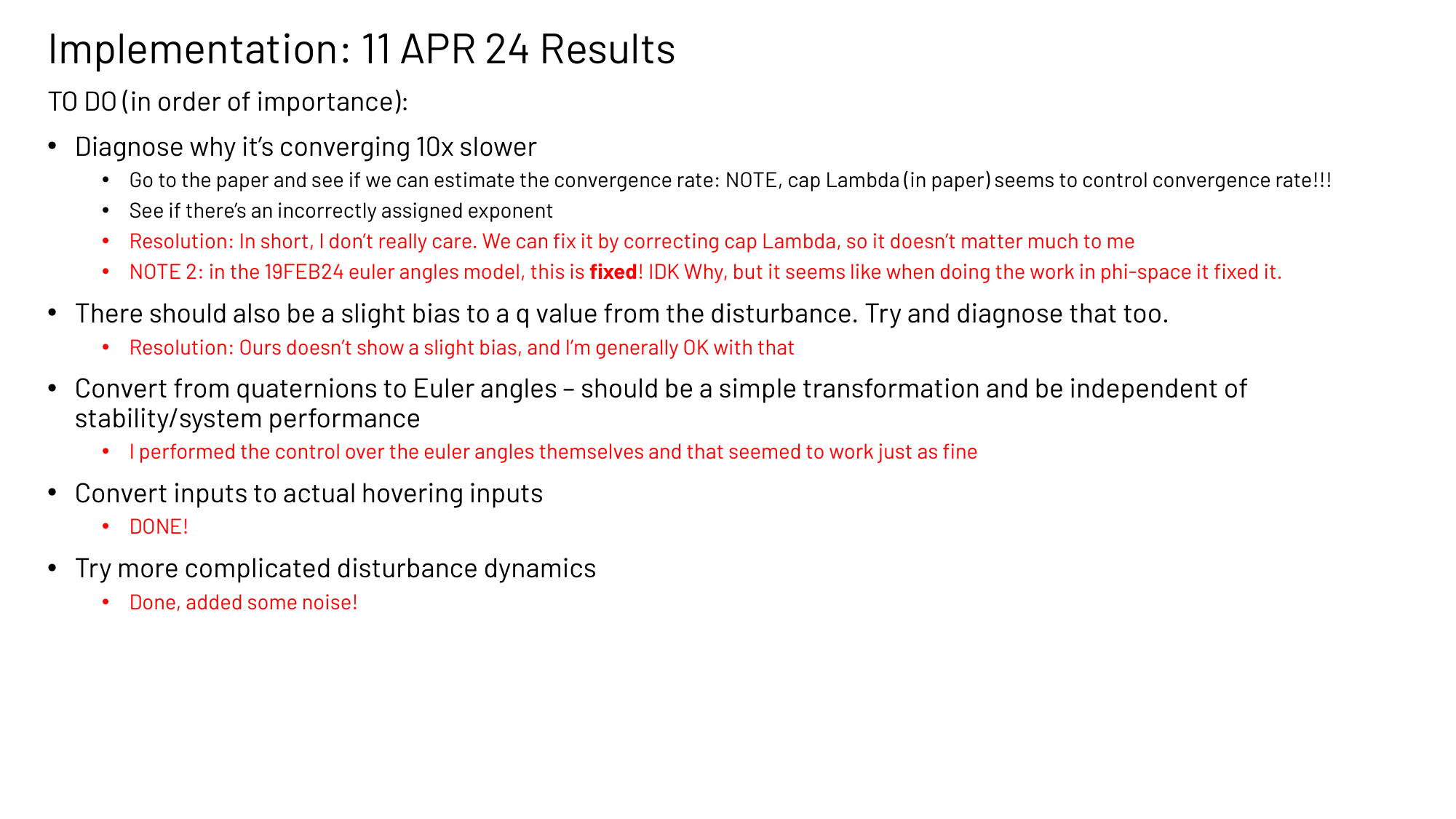

Implementation: 11 APR 24 Results
TO DO (in order of importance):
Diagnose why it’s converging 10x slower
Go to the paper and see if we can estimate the convergence rate: NOTE, cap Lambda (in paper) seems to control convergence rate!!!
See if there’s an incorrectly assigned exponent
Resolution: In short, I don’t really care. We can fix it by correcting cap Lambda, so it doesn’t matter much to me
NOTE 2: in the 19FEB24 euler angles model, this is fixed! IDK Why, but it seems like when doing the work in phi-space it fixed it.
There should also be a slight bias to a q value from the disturbance. Try and diagnose that too.
Resolution: Ours doesn’t show a slight bias, and I’m generally OK with that
Convert from quaternions to Euler angles – should be a simple transformation and be independent of stability/system performance
I performed the control over the euler angles themselves and that seemed to work just as fine
Convert inputs to actual hovering inputs
DONE!
Try more complicated disturbance dynamics
Done, added some noise!